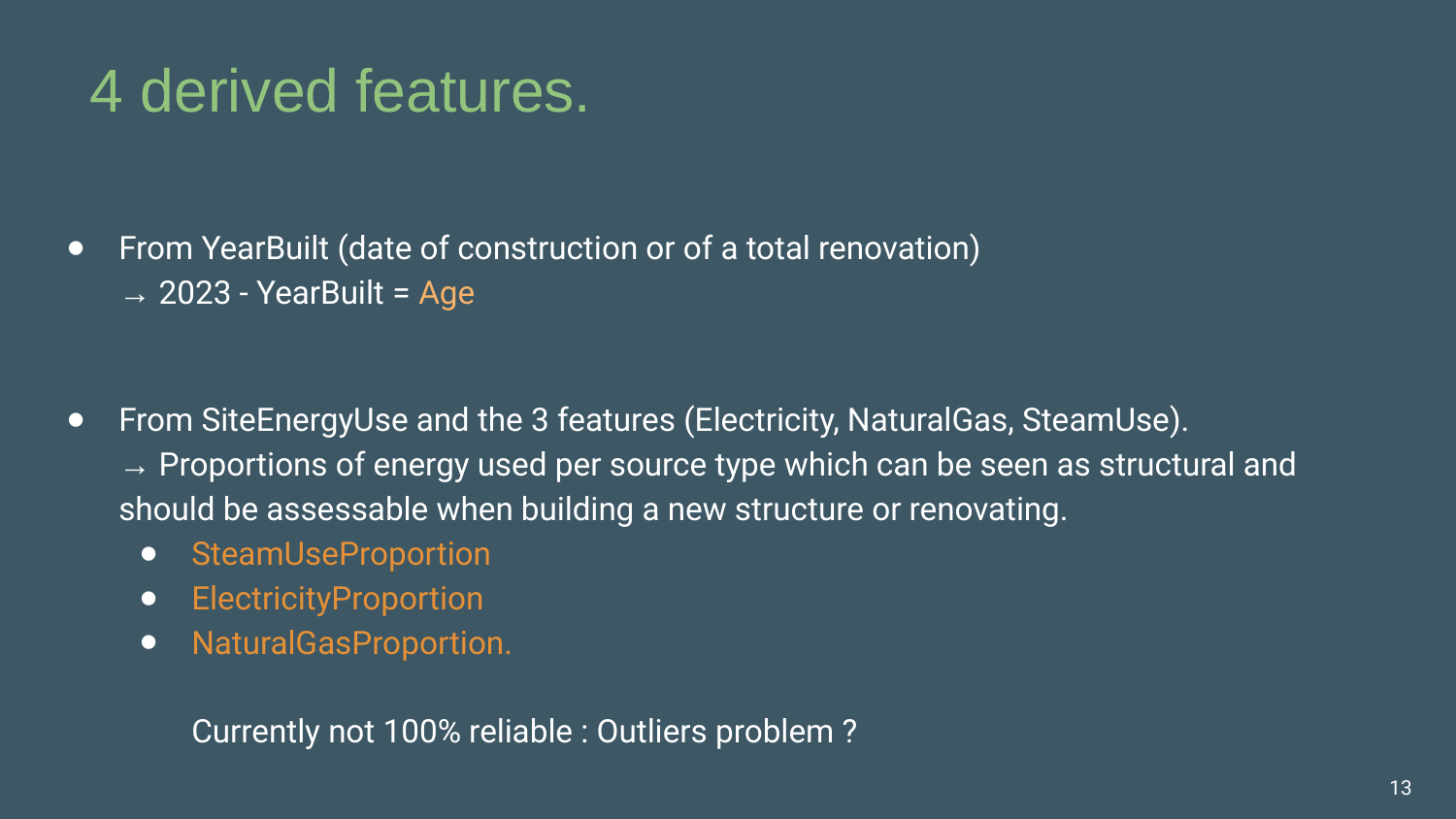

# 4 derived features.
From YearBuilt (date of construction or of a total renovation)
→ 2023 - YearBuilt = Age
From SiteEnergyUse and the 3 features (Electricity, NaturalGas, SteamUse).
→ Proportions of energy used per source type which can be seen as structural and should be assessable when building a new structure or renovating.
SteamUseProportion
ElectricityProportion
NaturalGasProportion.
Currently not 100% reliable : Outliers problem ?
13